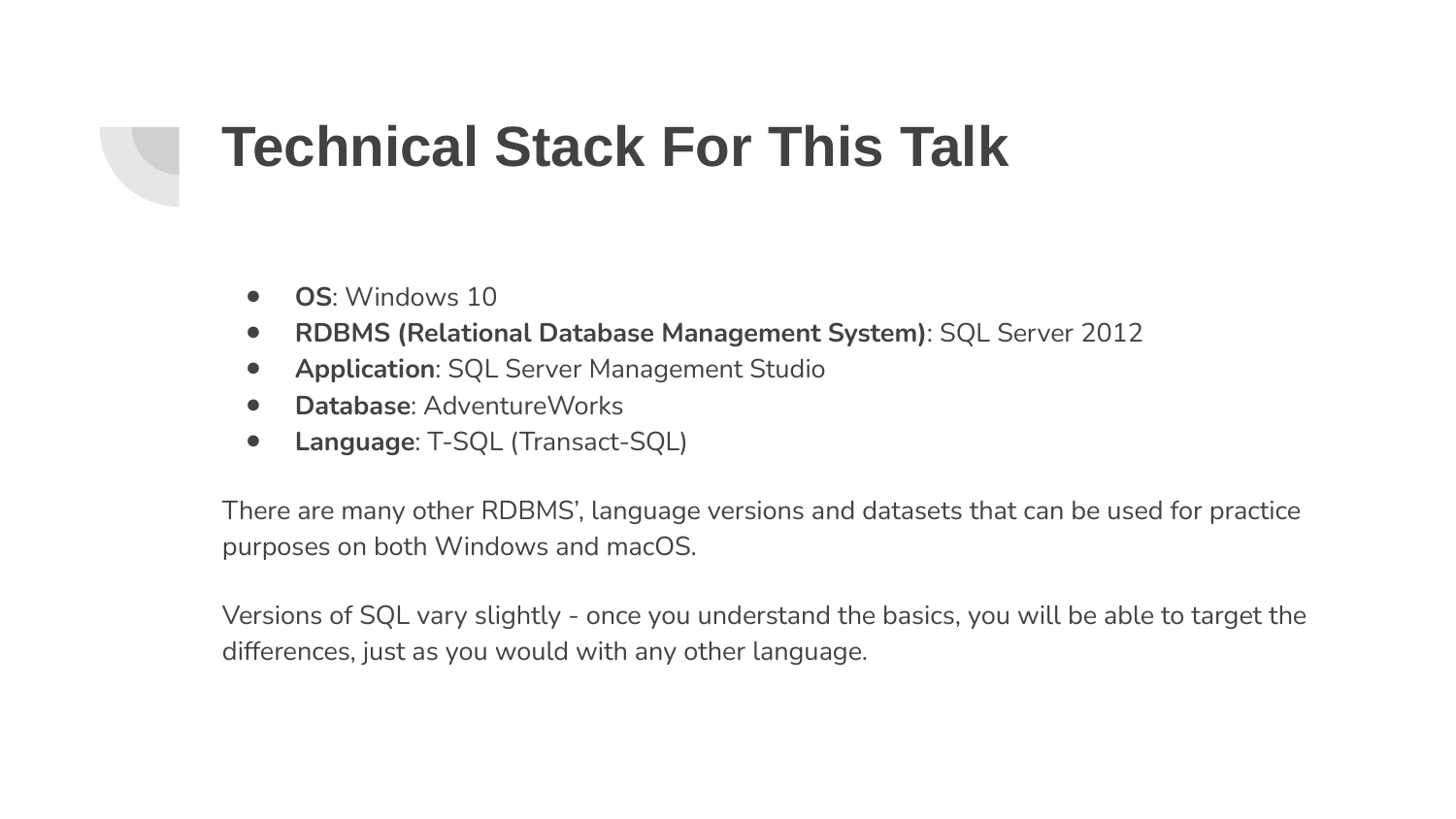

# Technical Stack For This Talk
OS: Windows 10
RDBMS (Relational Database Management System): SQL Server 2012
Application: SQL Server Management Studio
Database: AdventureWorks
Language: T-SQL (Transact-SQL)
There are many other RDBMS’, language versions and datasets that can be used for practice purposes on both Windows and macOS.
Versions of SQL vary slightly - once you understand the basics, you will be able to target the differences, just as you would with any other language.